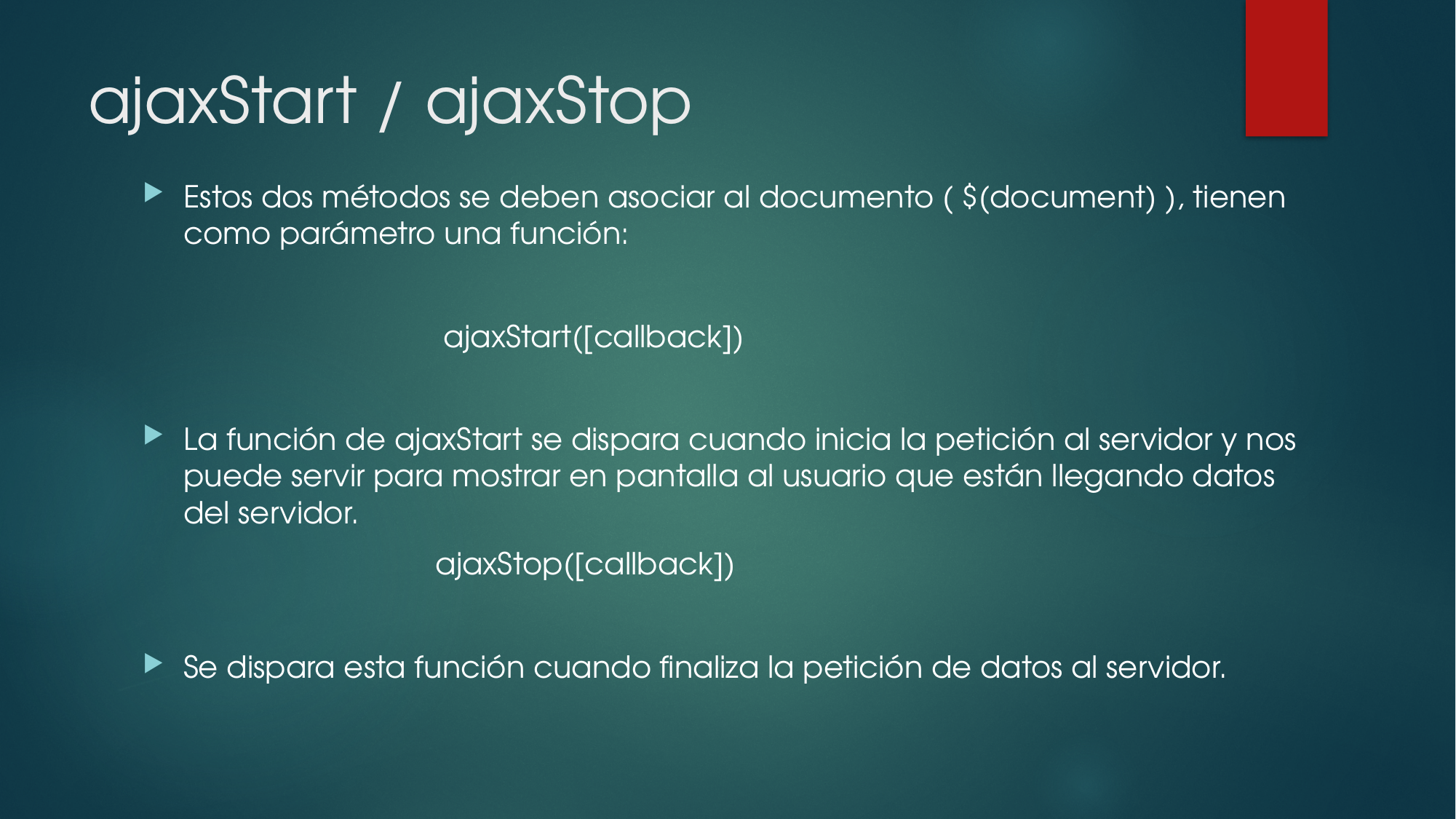

# ajaxStart / ajaxStop
Estos dos métodos se deben asociar al documento ( $(document) ), tienen como parámetro una función:

                                    ajaxStart([callback])

La función de ajaxStart se dispara cuando inicia la petición al servidor y nos puede servir para mostrar en pantalla al usuario que están llegando datos del servidor.
                                   ajaxStop([callback])

Se dispara esta función cuando finaliza la petición de datos al servidor.